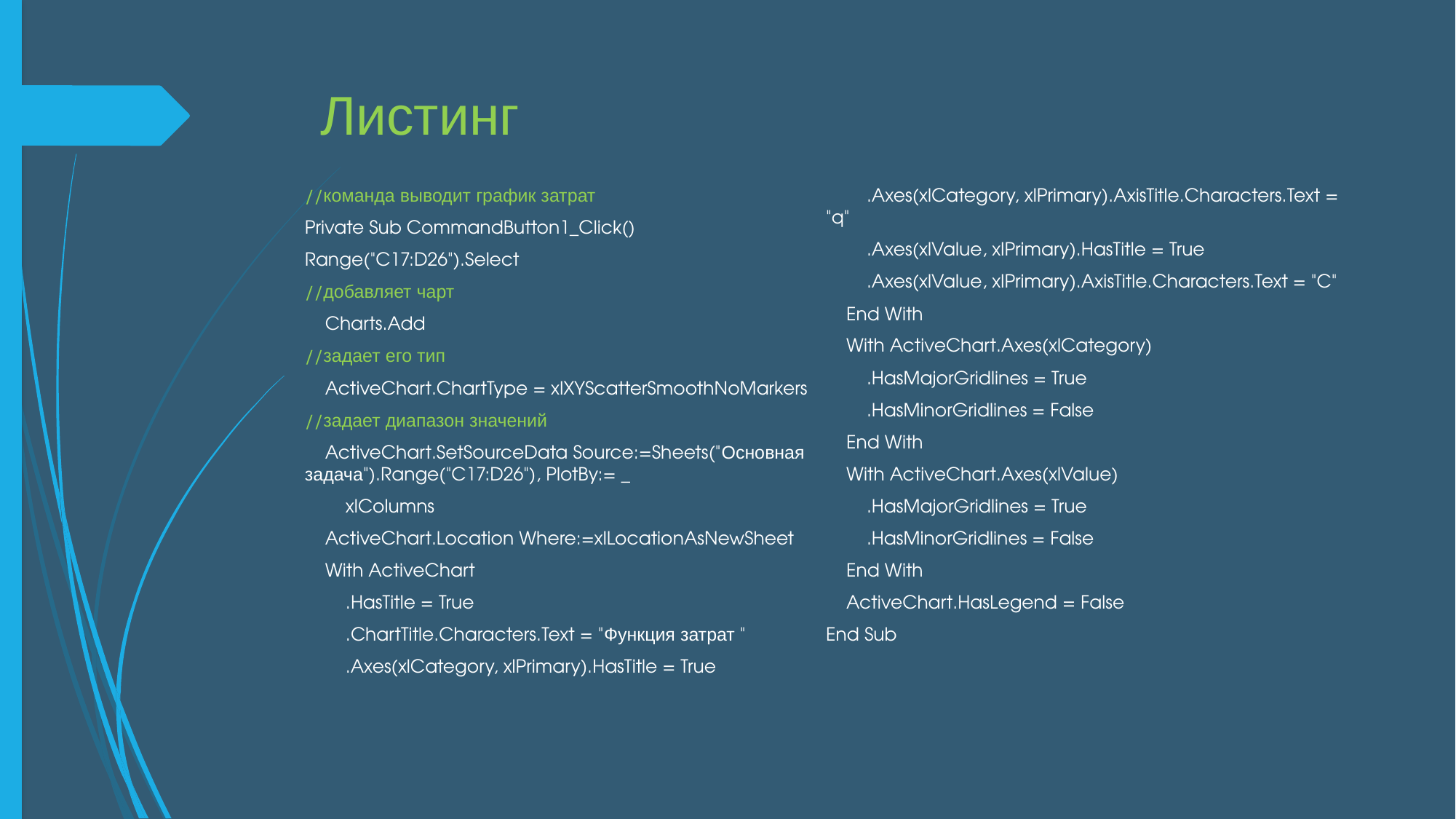

# Листинг
//команда выводит график затрат
Private Sub CommandButton1_Click()
Range("C17:D26").Select
//добавляет чарт
    Charts.Add
//задает его тип
    ActiveChart.ChartType = xlXYScatterSmoothNoMarkers
//задает диапазон значений
    ActiveChart.SetSourceData Source:=Sheets("Основная задача").Range("C17:D26"), PlotBy:= _
        xlColumns
    ActiveChart.Location Where:=xlLocationAsNewSheet
    With ActiveChart
        .HasTitle = True
        .ChartTitle.Characters.Text = "Функция затрат "
        .Axes(xlCategory, xlPrimary).HasTitle = True
        .Axes(xlCategory, xlPrimary).AxisTitle.Characters.Text = "q"
        .Axes(xlValue, xlPrimary).HasTitle = True
        .Axes(xlValue, xlPrimary).AxisTitle.Characters.Text = "C"
    End With
    With ActiveChart.Axes(xlCategory)
        .HasMajorGridlines = True
        .HasMinorGridlines = False
    End With
    With ActiveChart.Axes(xlValue)
        .HasMajorGridlines = True
        .HasMinorGridlines = False
    End With
    ActiveChart.HasLegend = False
End Sub